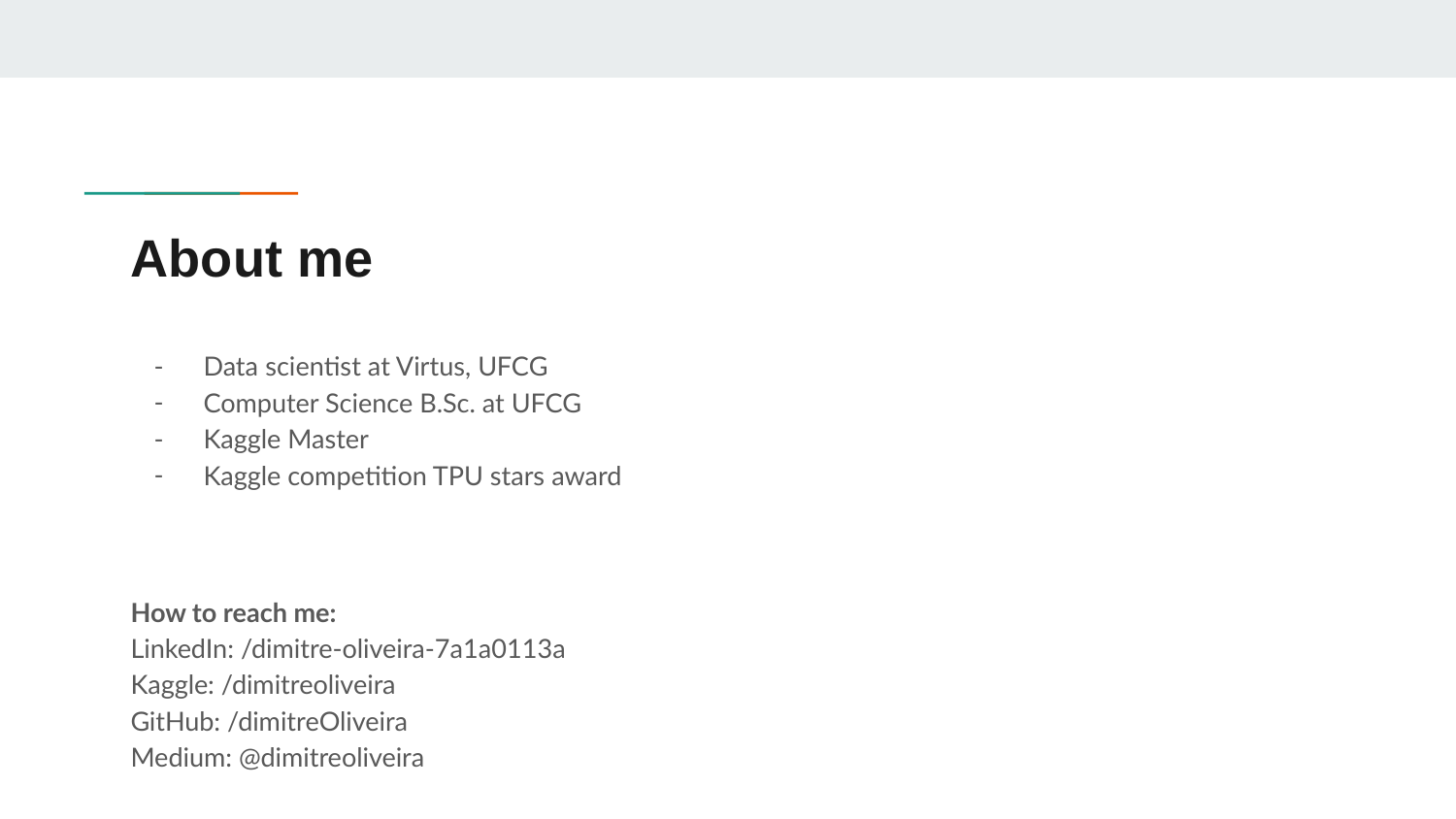

# About me
Data scientist at Virtus, UFCG
Computer Science B.Sc. at UFCG
Kaggle Master
Kaggle competition TPU stars award

How to reach me:
LinkedIn: /dimitre-oliveira-7a1a0113a
Kaggle: /dimitreoliveira
GitHub: /dimitreOliveira
Medium: @dimitreoliveira